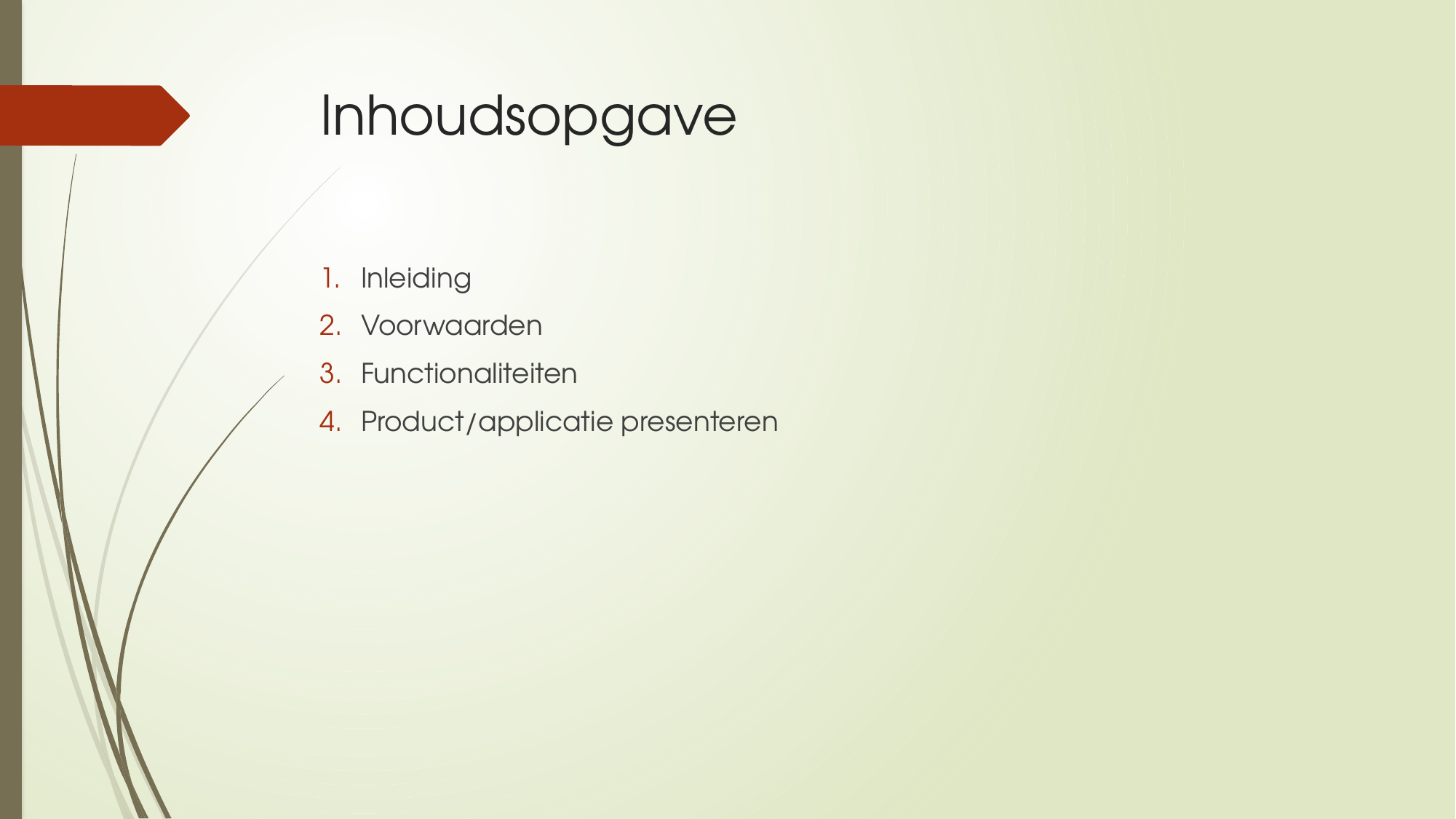

# Inhoudsopgave
Inleiding
Voorwaarden
Functionaliteiten
Product/applicatie presenteren